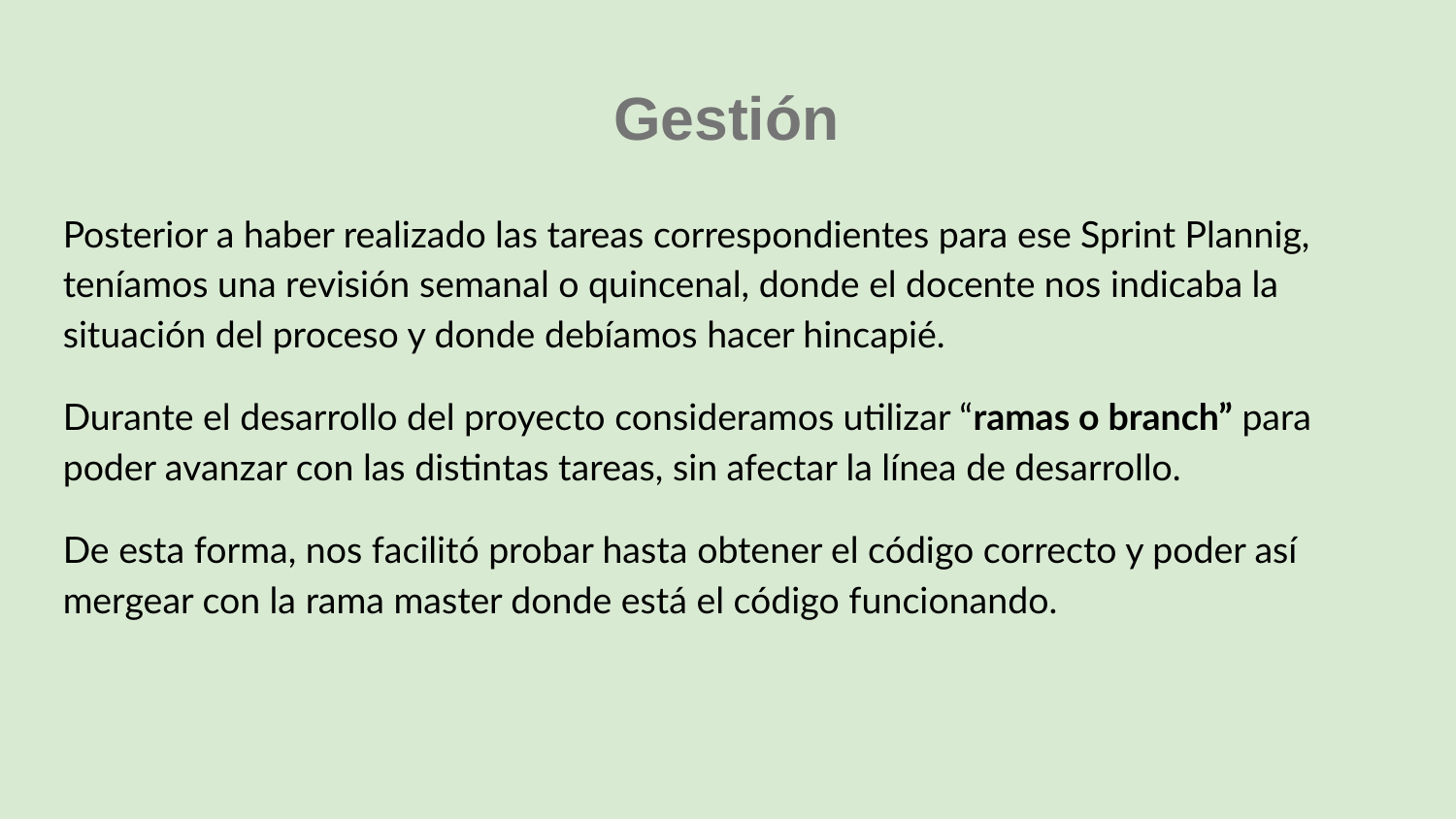

# Gestión
Posterior a haber realizado las tareas correspondientes para ese Sprint Plannig, teníamos una revisión semanal o quincenal, donde el docente nos indicaba la situación del proceso y donde debíamos hacer hincapié.
Durante el desarrollo del proyecto consideramos utilizar “ramas o branch” para poder avanzar con las distintas tareas, sin afectar la línea de desarrollo.
De esta forma, nos facilitó probar hasta obtener el código correcto y poder así mergear con la rama master donde está el código funcionando.